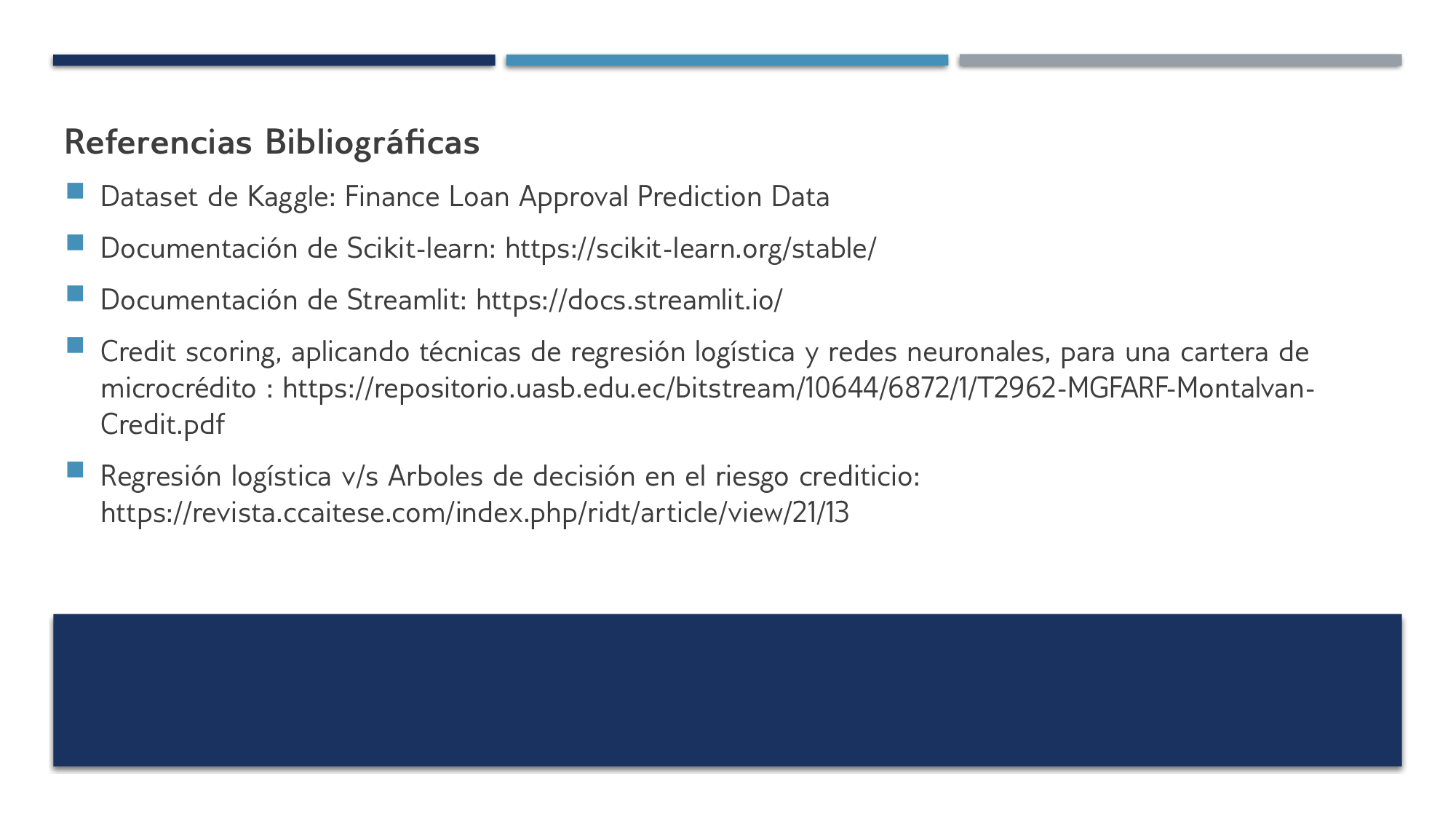

Referencias Bibliográficas
Dataset de Kaggle: Finance Loan Approval Prediction Data
Documentación de Scikit-learn: https://scikit-learn.org/stable/
Documentación de Streamlit: https://docs.streamlit.io/
Credit scoring, aplicando técnicas de regresión logística y redes neuronales, para una cartera de microcrédito : https://repositorio.uasb.edu.ec/bitstream/10644/6872/1/T2962-MGFARF-Montalvan-Credit.pdf
Regresión logística v/s Arboles de decisión en el riesgo crediticio: https://revista.ccaitese.com/index.php/ridt/article/view/21/13